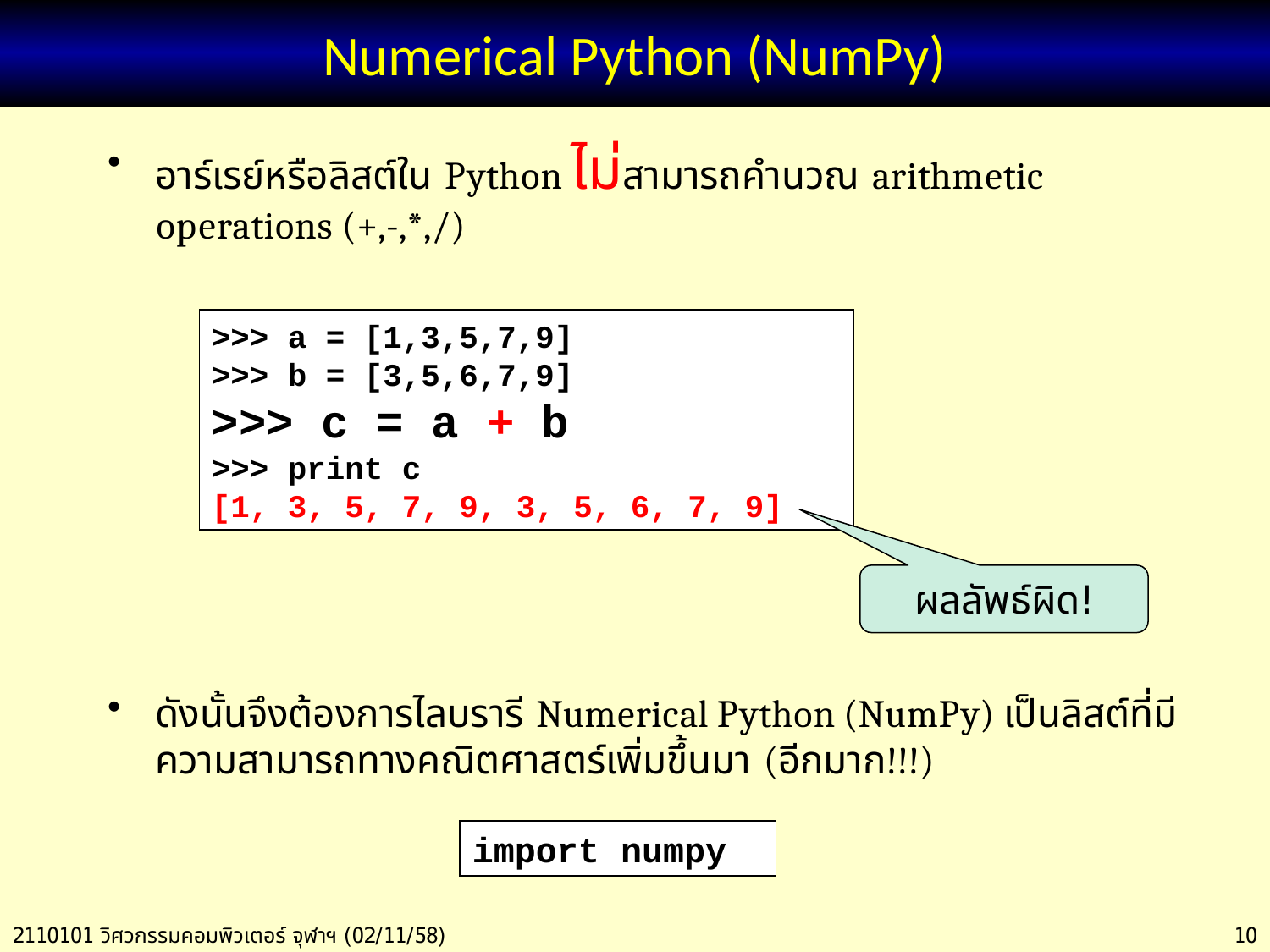

# Numerical Python (NumPy)
อาร์เรย์หรือลิสต์ใน Python ไม่สามารถคำนวณ arithmetic operations (+,-,*,/)

ดังนั้นจึงต้องการไลบรารี Numerical Python (NumPy) เป็นลิสต์ที่มีความสามารถทางคณิตศาสตร์เพิ่มขึ้นมา (อีกมาก!!!)
>>> a = [1,3,5,7,9]
>>> b = [3,5,6,7,9]
>>> c = a + b
>>> print c
[1, 3, 5, 7, 9, 3, 5, 6, 7, 9]
ผลลัพธ์ผิด!
import numpy